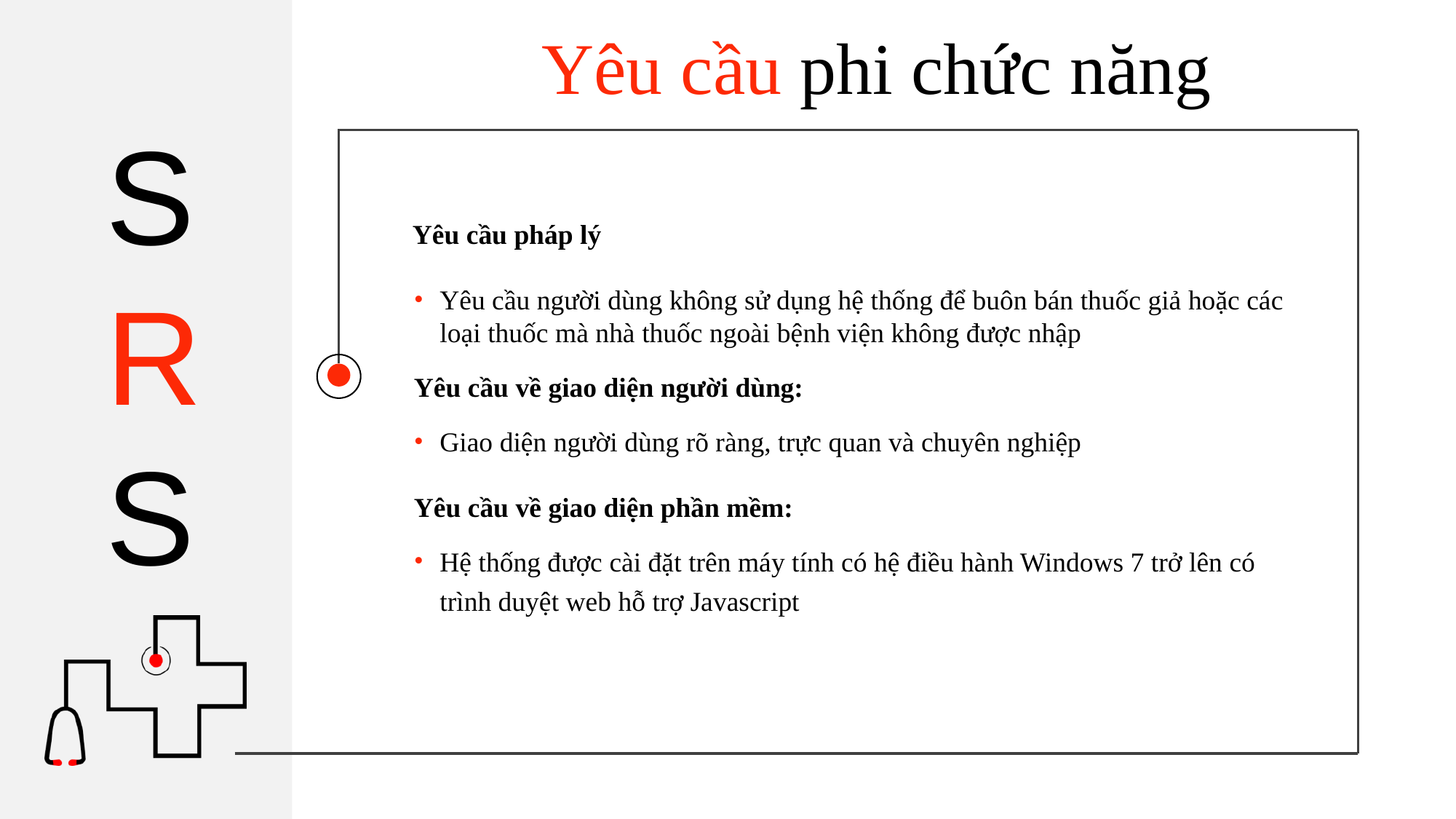

Yêu cầu phi chức năng
S
R
S

Yêu cầu pháp lý

Yêu cầu người dùng không sử dụng hệ thống để buôn bán thuốc giả hoặc các loại thuốc mà nhà thuốc ngoài bệnh viện không được nhập
Yêu cầu về giao diện người dùng:
Giao diện người dùng rõ ràng, trực quan và chuyên nghiệp
Yêu cầu về giao diện phần mềm:
Hệ thống được cài đặt trên máy tính có hệ điều hành Windows 7 trở lên có trình duyệt web hỗ trợ Javascript